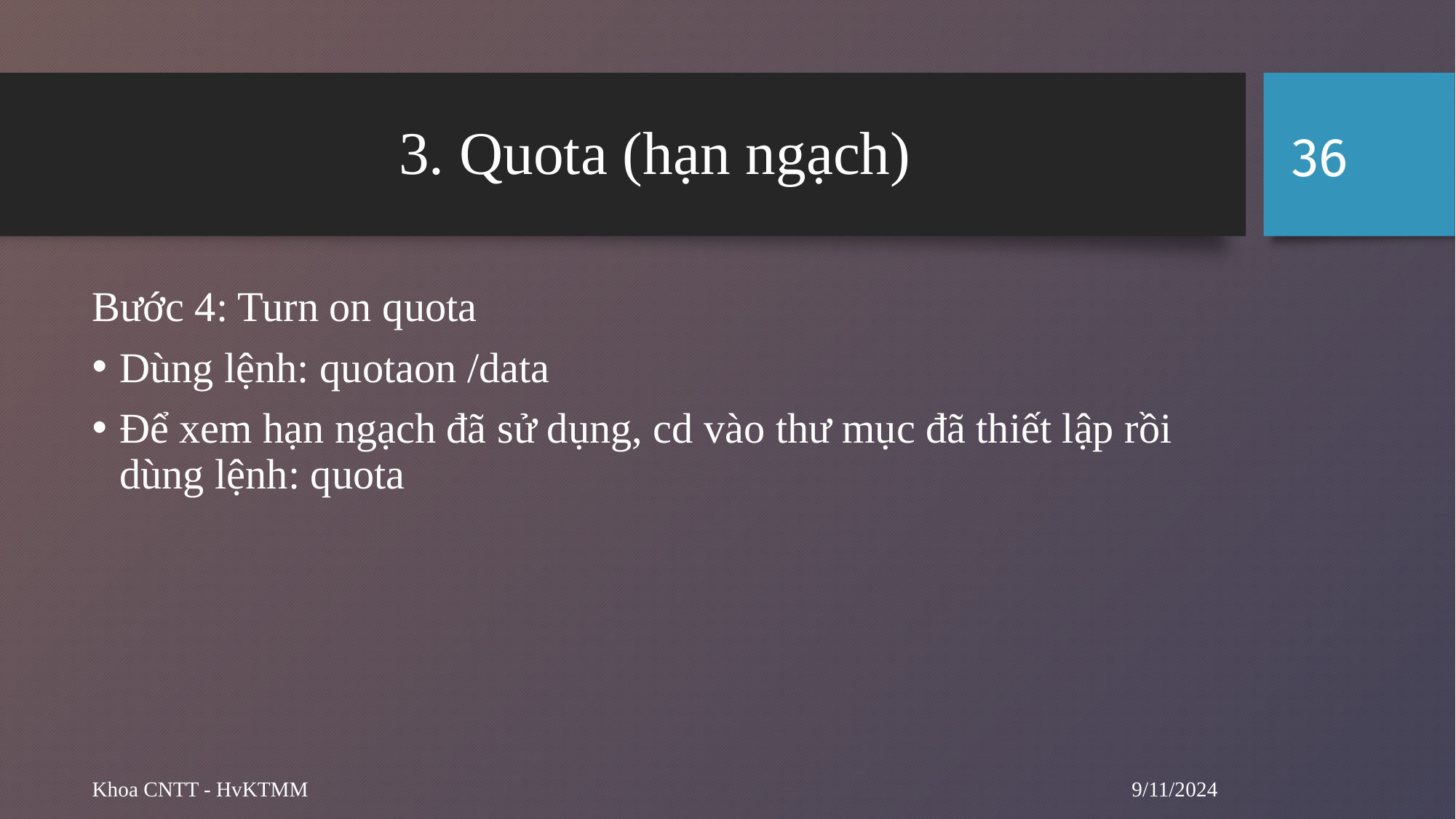

36
# 3. Quota (hạn ngạch)
Bước 4: Turn on quota
Dùng lệnh: quotaon /data
Để xem hạn ngạch đã sử dụng, cd vào thư mục đã thiết lập rồi dùng lệnh: quota
9/11/2024
Khoa CNTT - HvKTMM